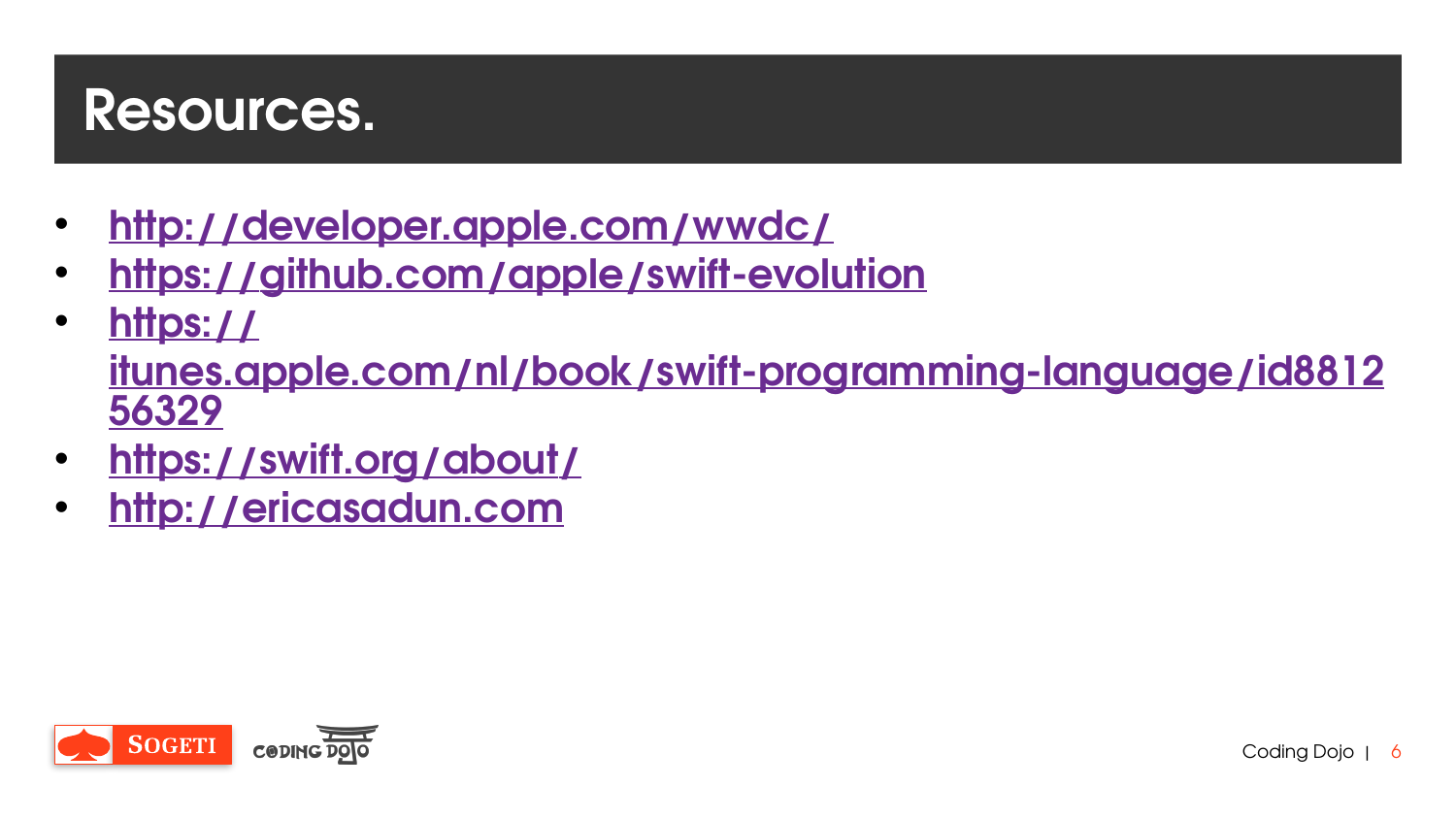

# Resources.
http://developer.apple.com/wwdc/
https://github.com/apple/swift-evolution
https://itunes.apple.com/nl/book/swift-programming-language/id881256329
https://swift.org/about/
http://ericasadun.com

Coding Dojo
6